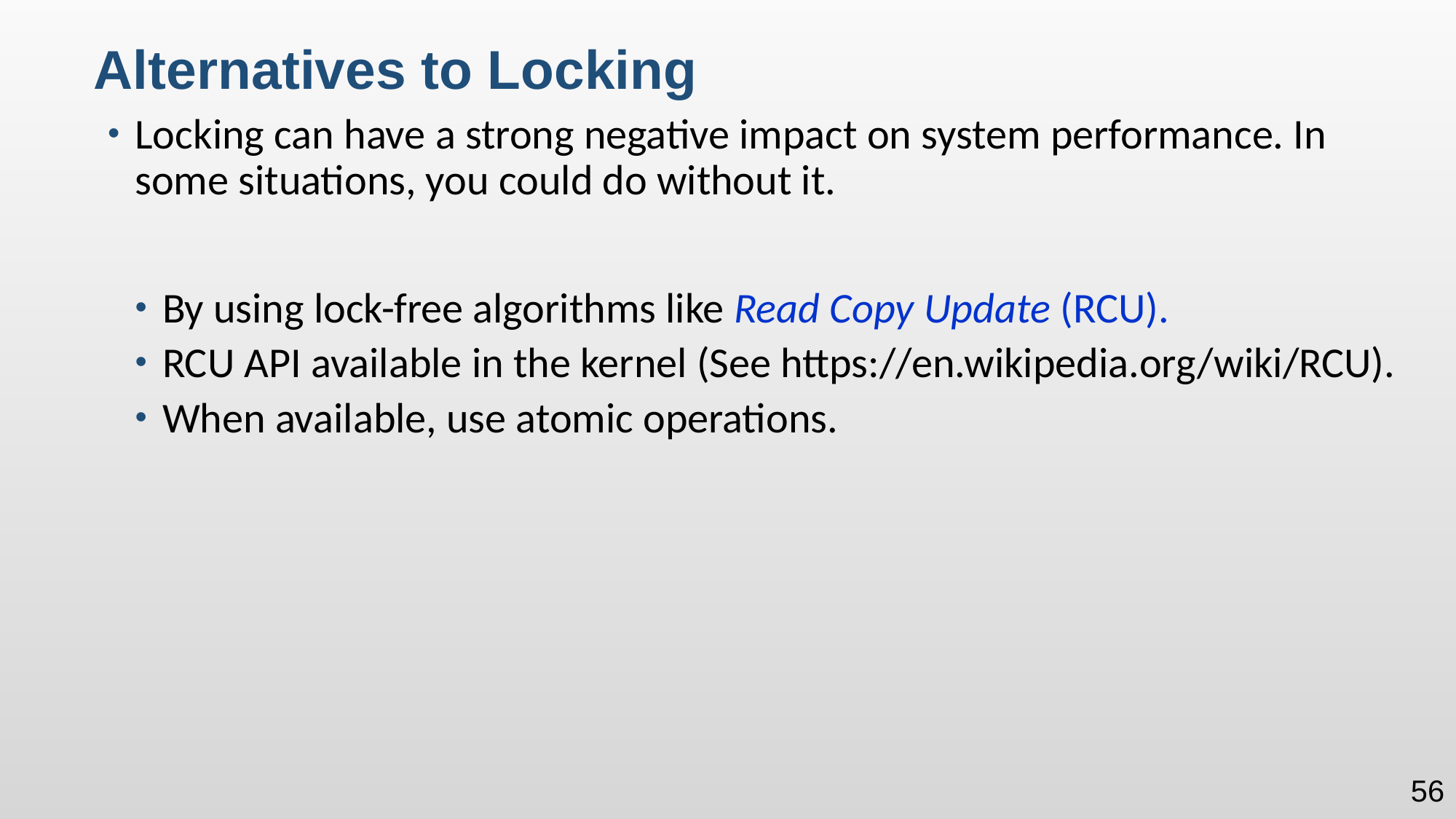

Alternatives to Locking
Locking can have a strong negative impact on system performance. In some situations, you could do without it.

By using lock-free algorithms like Read Copy Update (RCU).
RCU API available in the kernel (See https://en.wikipedia.org/wiki/RCU).
When available, use atomic operations.
56